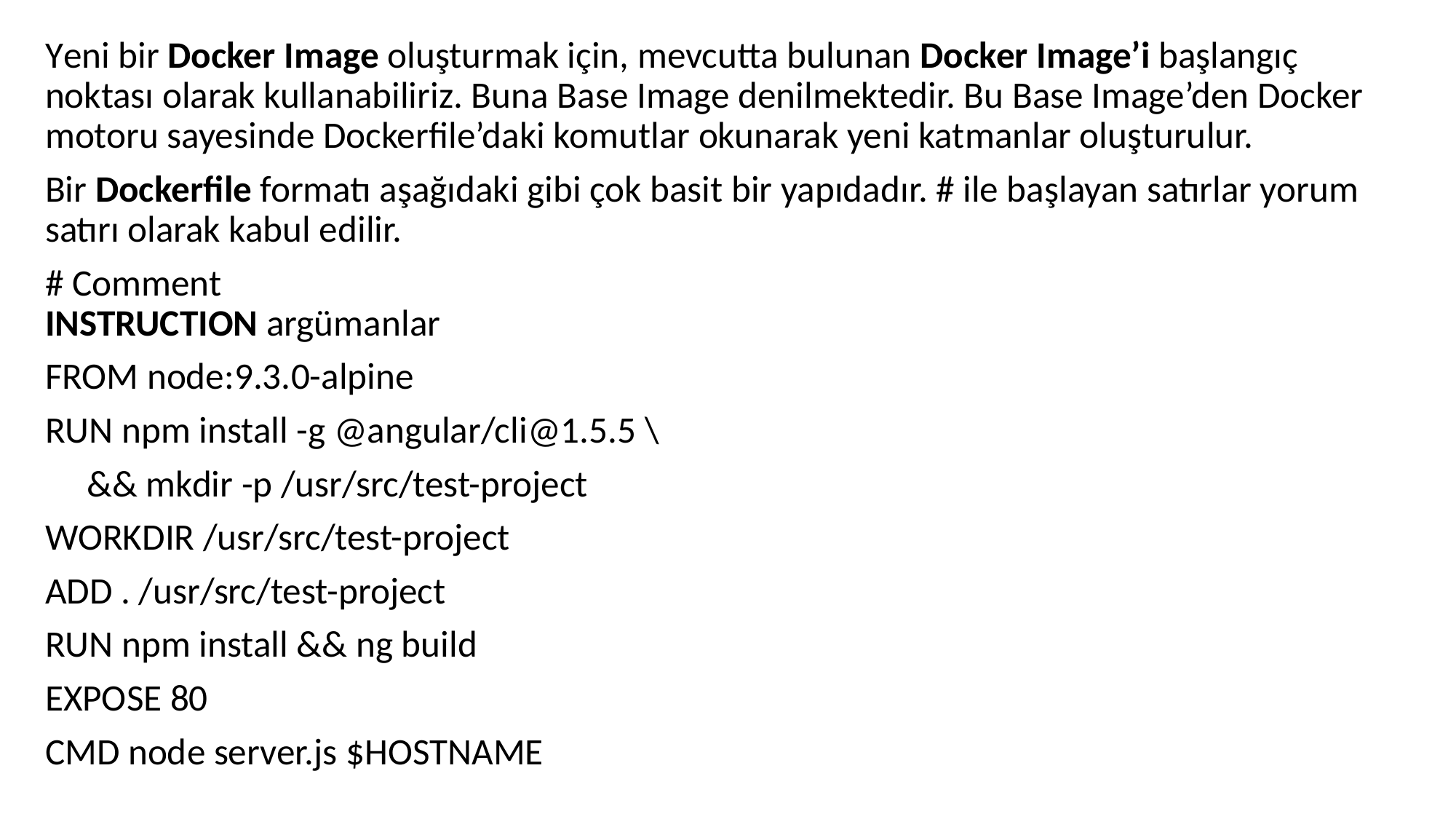

Yeni bir Docker Image oluşturmak için, mevcutta bulunan Docker Image’i başlangıç noktası olarak kullanabiliriz. Buna Base Image denilmektedir. Bu Base Image’den Docker motoru sayesinde Dockerfile’daki komutlar okunarak yeni katmanlar oluşturulur.
Bir Dockerfile formatı aşağıdaki gibi çok basit bir yapıdadır. # ile başlayan satırlar yorum satırı olarak kabul edilir.
# Comment INSTRUCTION argümanlar
FROM node:9.3.0-alpine
RUN npm install -g @angular/cli@1.5.5 \
     && mkdir -p /usr/src/test-project
WORKDIR /usr/src/test-project
ADD . /usr/src/test-project
RUN npm install && ng build
EXPOSE 80
CMD node server.js $HOSTNAME